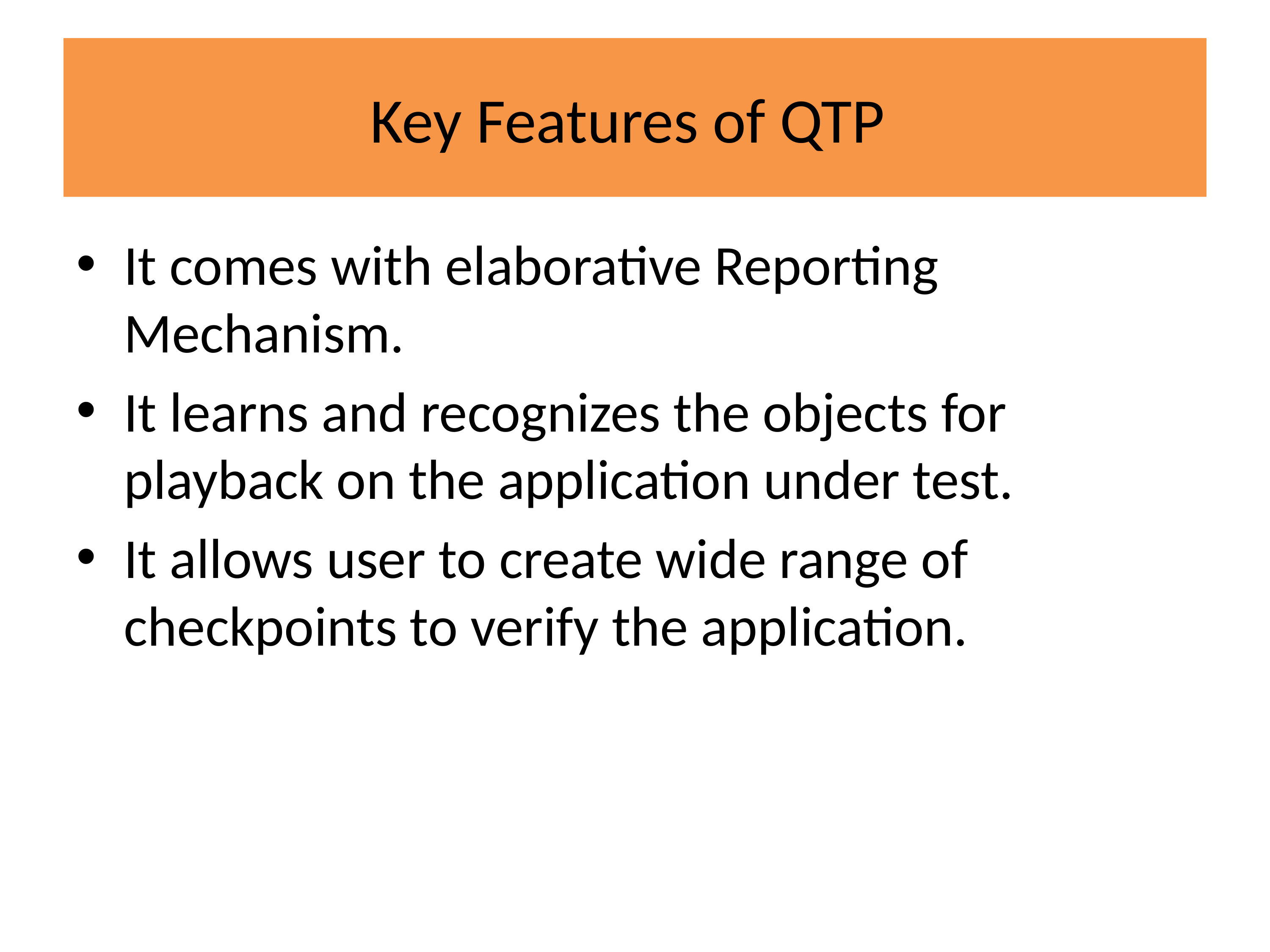

# Key Features of QTP
It comes with elaborative Reporting Mechanism.
It learns and recognizes the objects for playback on the application under test.
It allows user to create wide range of checkpoints to verify the application.